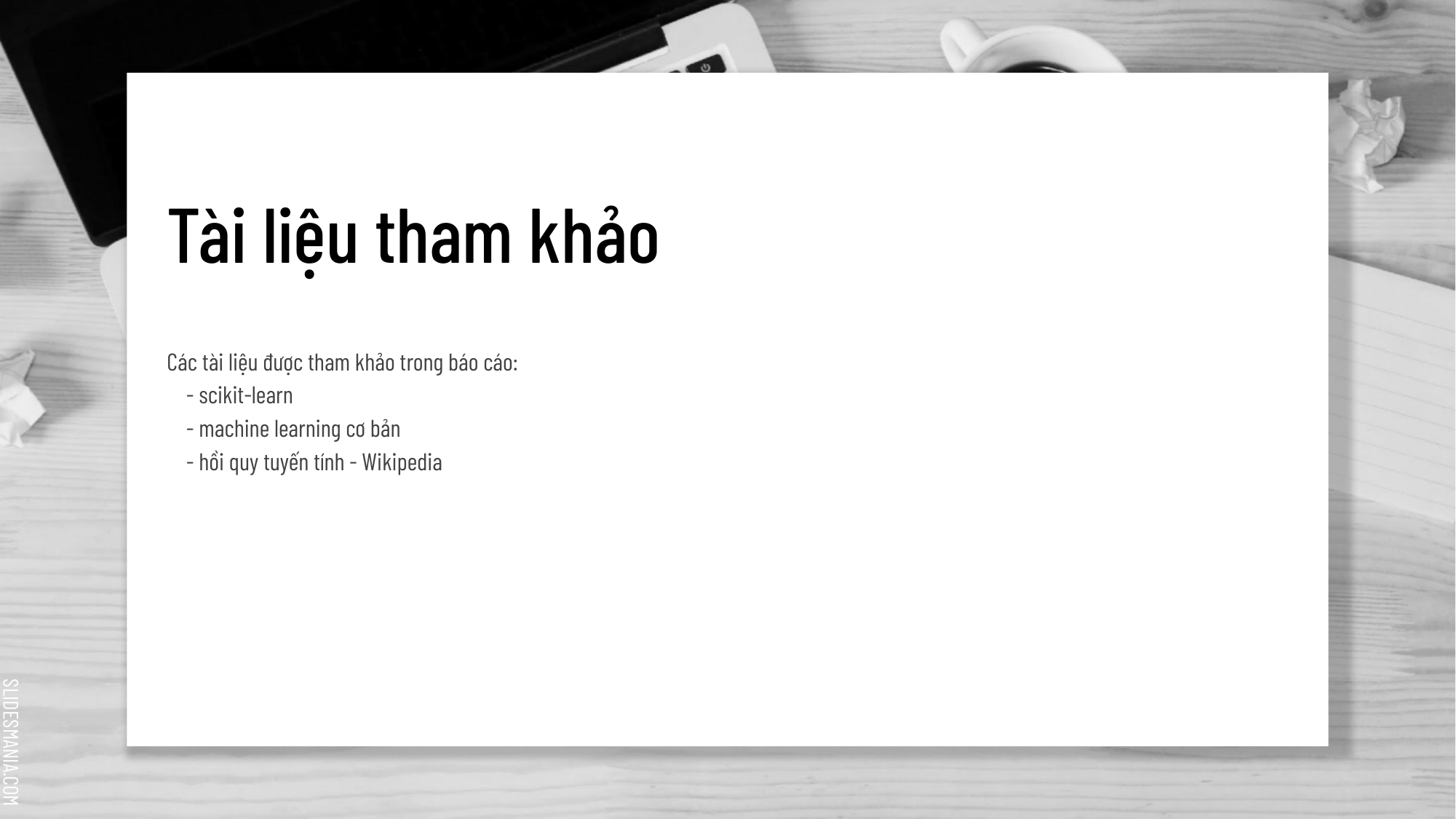

# Tài liệu tham khảo

Các tài liệu được tham khảo trong báo cáo:
    - scikit-learn
    - machine learning cơ bản
    - hồi quy tuyến tính - Wikipedia